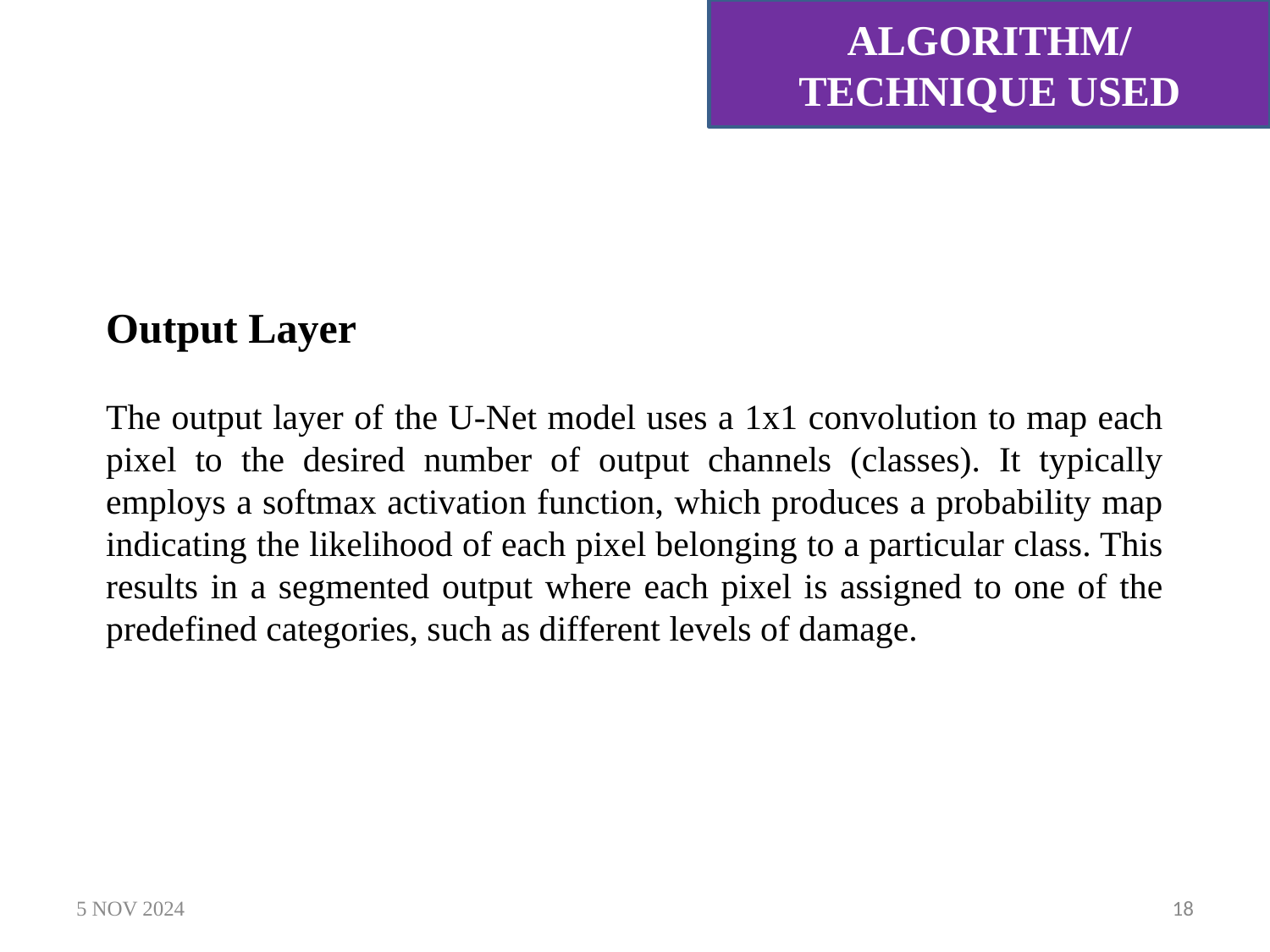

ALGORITHM/ TECHNIQUE USED
Output Layer

The output layer of the U-Net model uses a 1x1 convolution to map each pixel to the desired number of output channels (classes). It typically employs a softmax activation function, which produces a probability map indicating the likelihood of each pixel belonging to a particular class. This results in a segmented output where each pixel is assigned to one of the predefined categories, such as different levels of damage.
5 NOV 2024
18